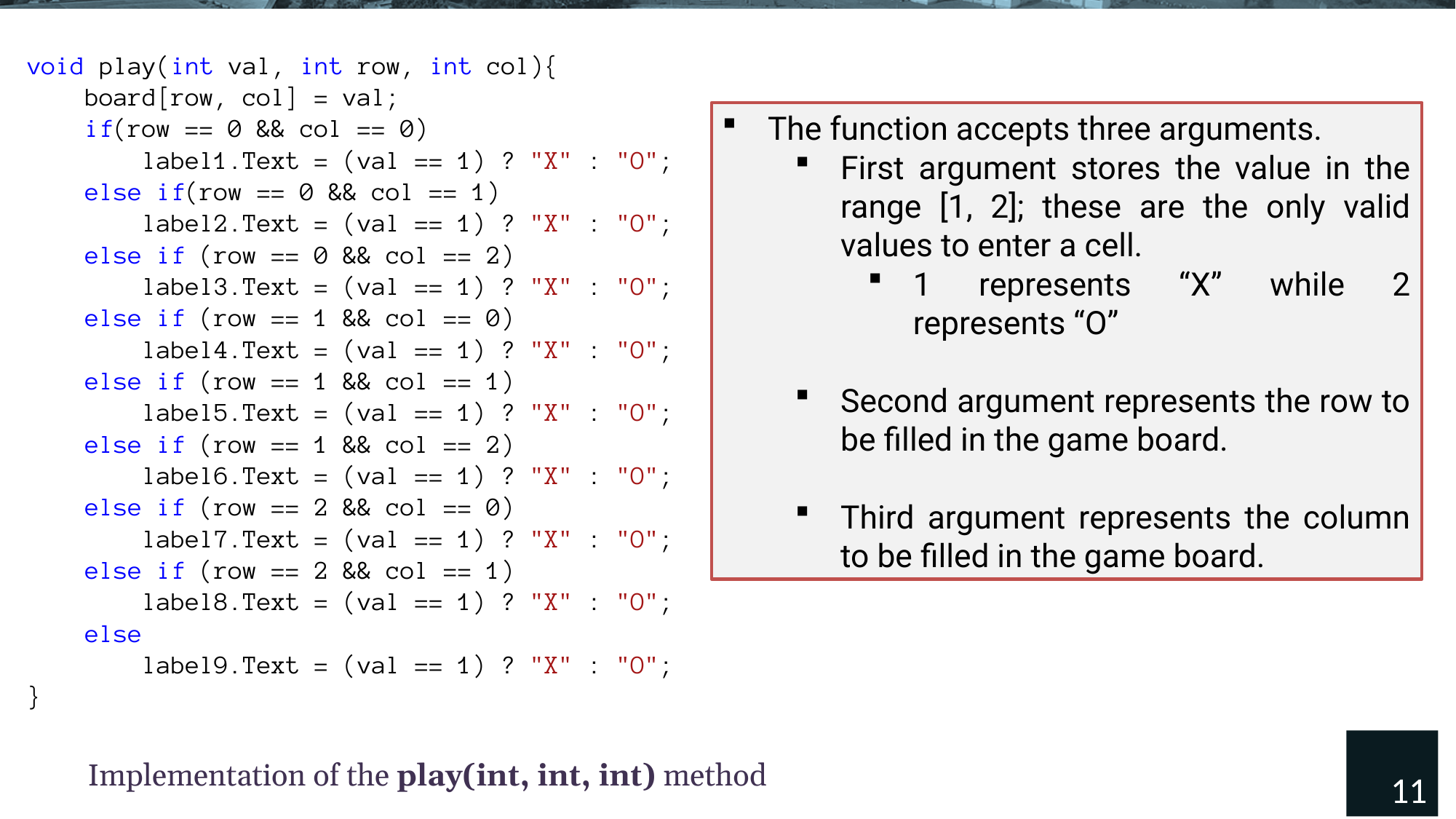

void play(int val, int row, int col){
    board[row, col] = val;
    if(row == 0 && col == 0)
        label1.Text = (val == 1) ? "X" : "O";
    else if(row == 0 && col == 1)
        label2.Text = (val == 1) ? "X" : "O";
    else if (row == 0 && col == 2)
        label3.Text = (val == 1) ? "X" : "O";
    else if (row == 1 && col == 0)
        label4.Text = (val == 1) ? "X" : "O";
    else if (row == 1 && col == 1)
        label5.Text = (val == 1) ? "X" : "O";
    else if (row == 1 && col == 2)
        label6.Text = (val == 1) ? "X" : "O";
    else if (row == 2 && col == 0)
        label7.Text = (val == 1) ? "X" : "O";
    else if (row == 2 && col == 1)
        label8.Text = (val == 1) ? "X" : "O";
    else
        label9.Text = (val == 1) ? "X" : "O";
}
The function accepts three arguments.
First argument stores the value in the range [1, 2]; these are the only valid values to enter a cell.
1 represents “X” while 2 represents “O”

Second argument represents the row to be filled in the game board.

Third argument represents the column to be filled in the game board.
11
Implementation of the play(int, int, int) method